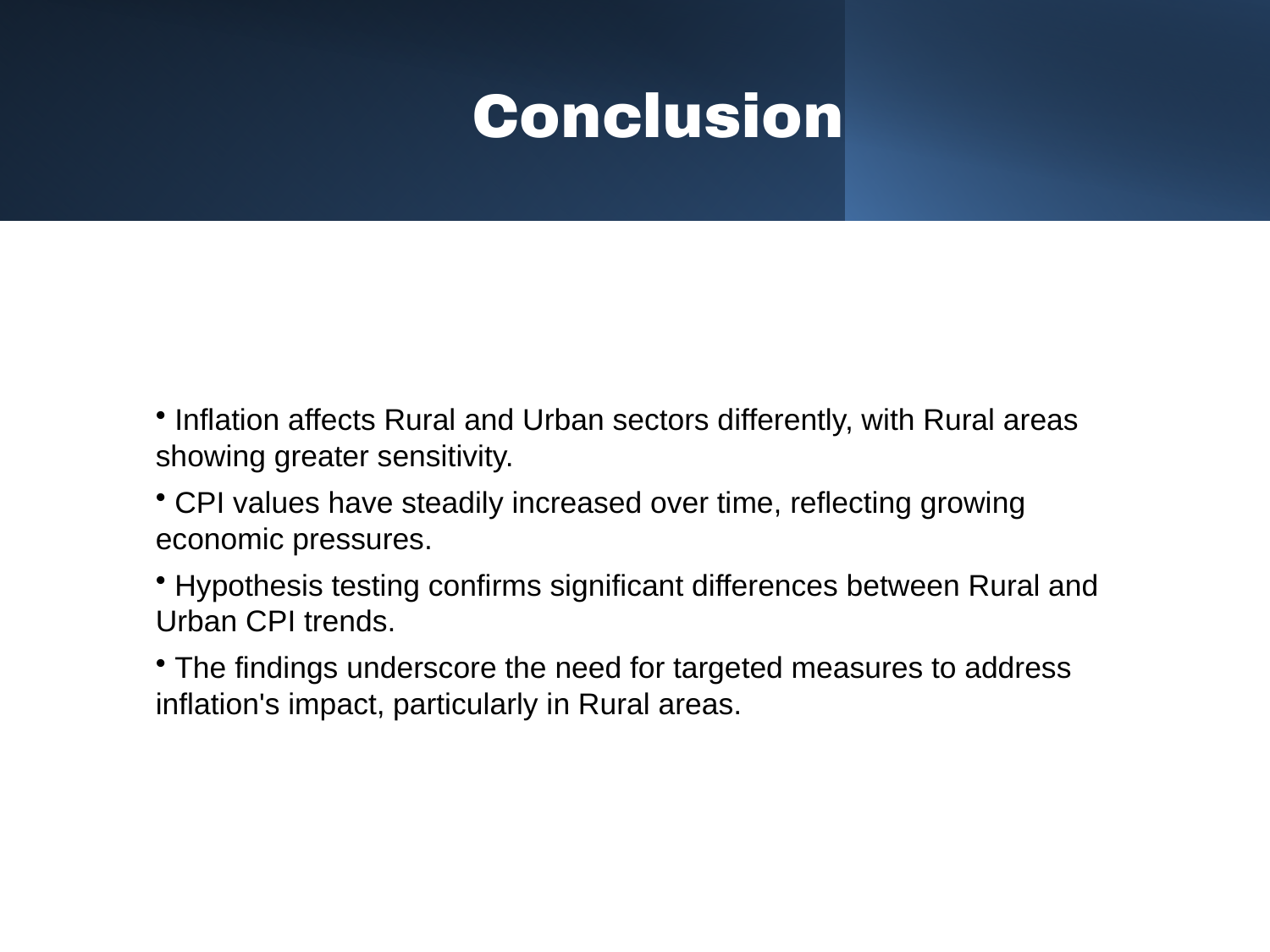

# Conclusion

 Inflation affects Rural and Urban sectors differently, with Rural areas showing greater sensitivity.
 CPI values have steadily increased over time, reflecting growing economic pressures.
 Hypothesis testing confirms significant differences between Rural and Urban CPI trends.
 The findings underscore the need for targeted measures to address inflation's impact, particularly in Rural areas.